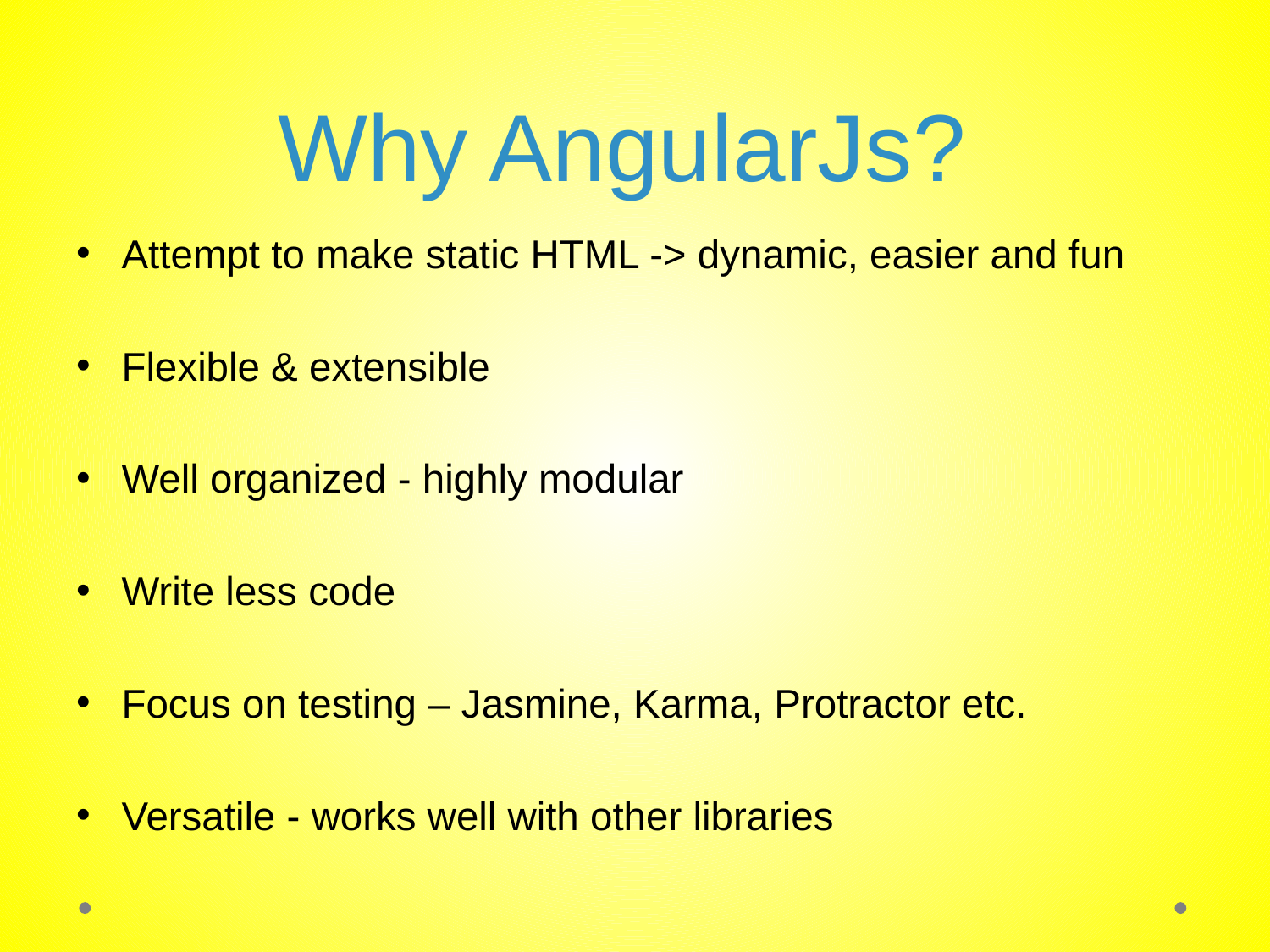

# Why AngularJs?
Attempt to make static HTML -> dynamic, easier and fun

Flexible & extensible

Well organized - highly modular

Write less code

Focus on testing – Jasmine, Karma, Protractor etc.

Versatile - works well with other libraries